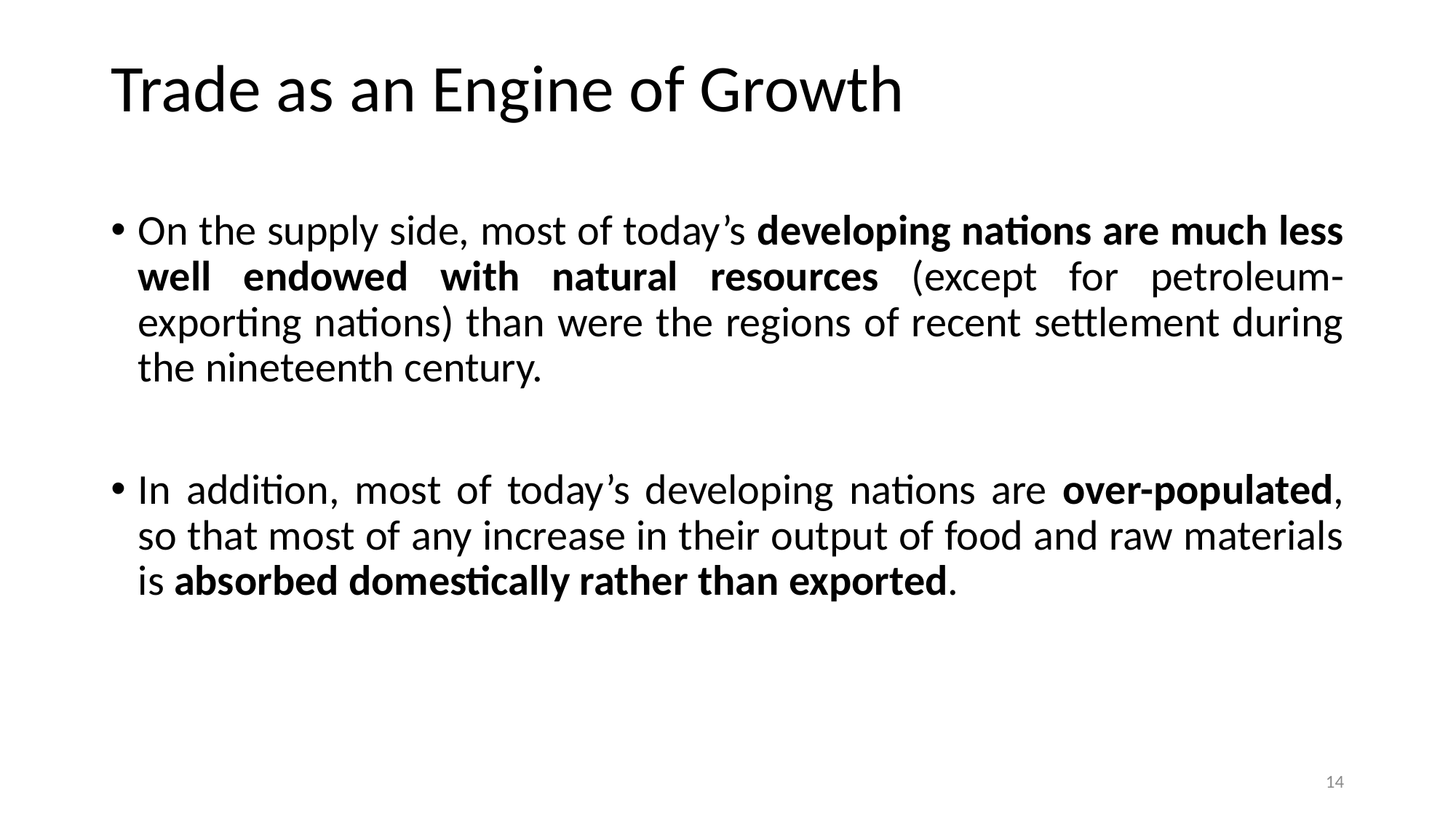

# Trade as an Engine of Growth

On the supply side, most of today’s developing nations are much less well endowed with natural resources (except for petroleum-exporting nations) than were the regions of recent settlement during the nineteenth century.

In addition, most of today’s developing nations are over-populated, so that most of any increase in their output of food and raw materials is absorbed domestically rather than exported.
14